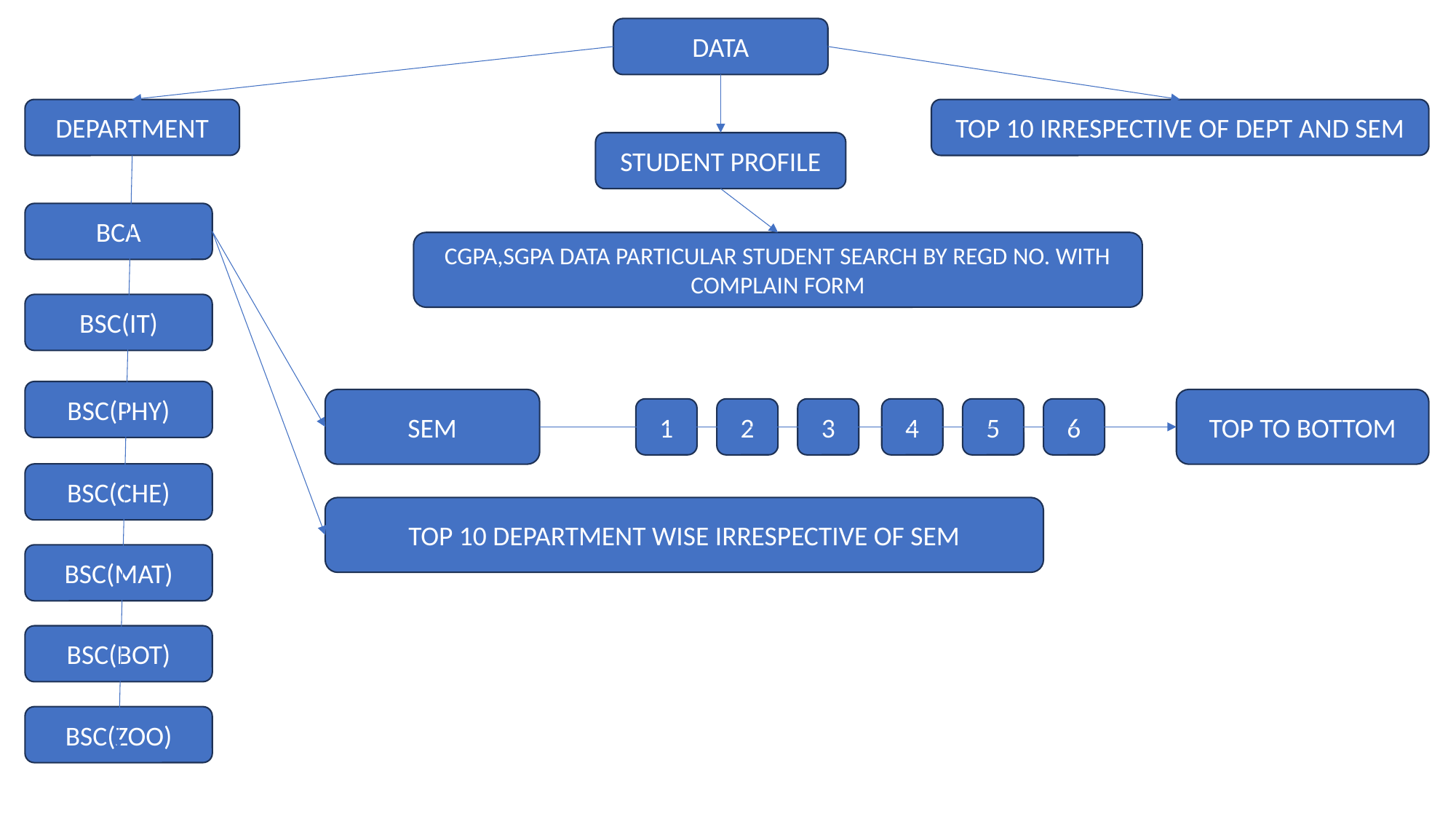

DATA
DEPARTMENT
TOP 10 IRRESPECTIVE OF DEPT AND SEM
STUDENT PROFILE
1
2
3
4
5
6
BCA
CGPA,SGPA DATA PARTICULAR STUDENT SEARCH BY REGD NO. WITH COMPLAIN FORM
BSC(IT)
BSC(PHY)
SEM
TOP TO BOTTOM
BSC(CHE)
TOP 10 DEPARTMENT WISE IRRESPECTIVE OF SEM
BSC(MAT)
BSC(BOT)
BSC(ZOO)